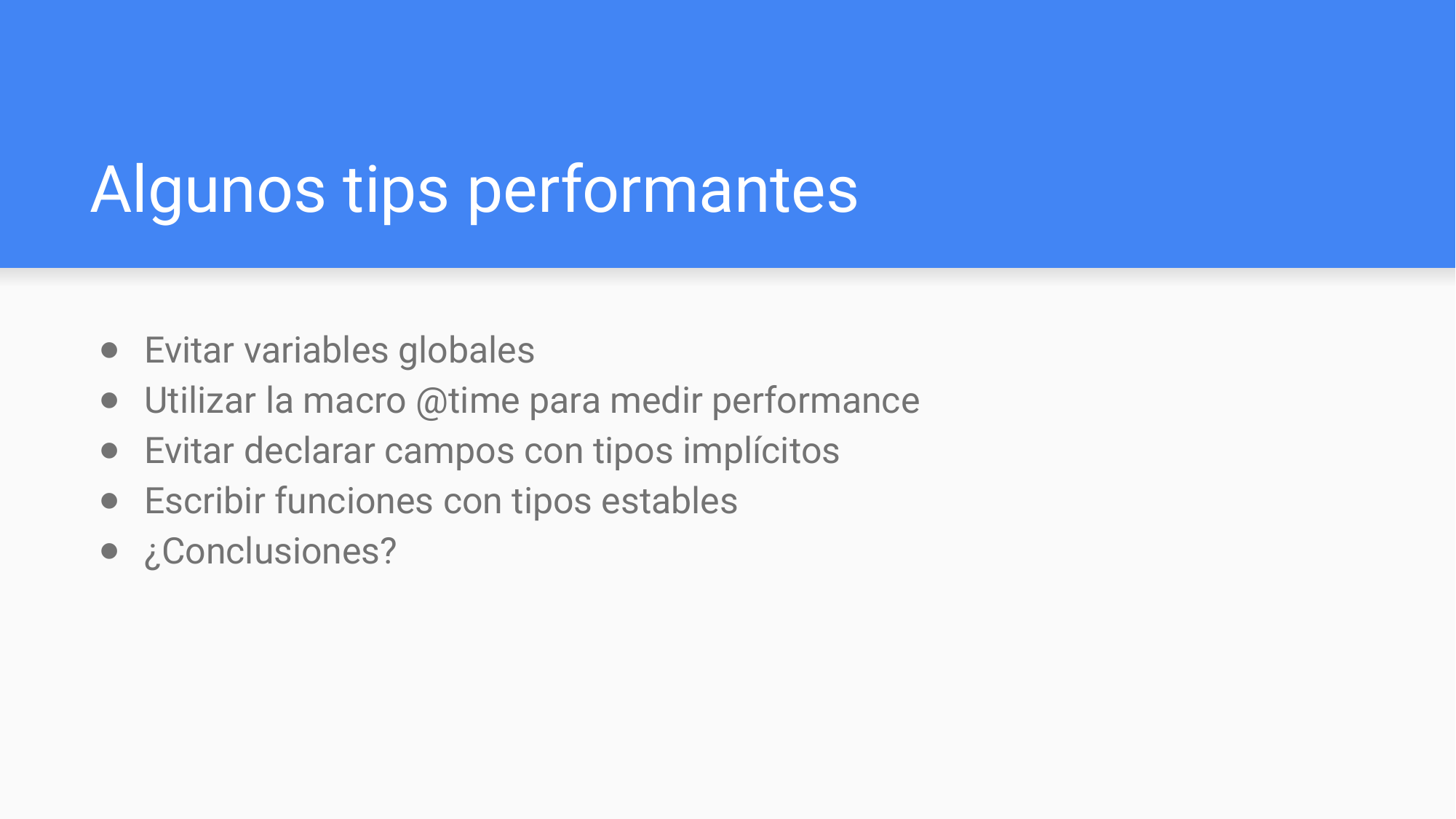

# Algunos tips performantes
Evitar variables globales
Utilizar la macro @time para medir performance
Evitar declarar campos con tipos implícitos
Escribir funciones con tipos estables
¿Conclusiones?